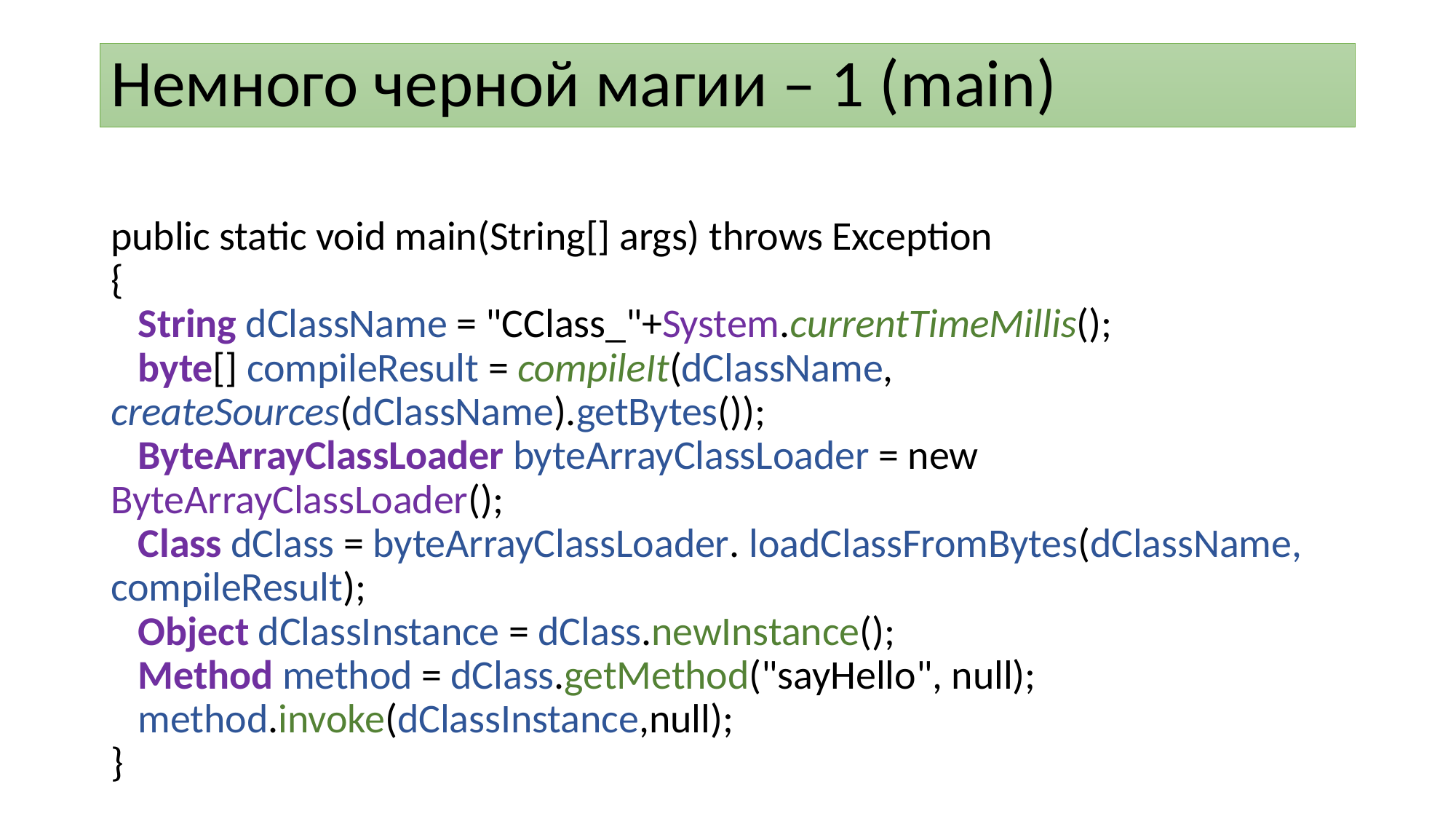

# Немного черной магии – 1 (main)

public static void main(String[] args) throws Exception
{
   String dClassName = "CClass_"+System.currentTimeMillis();
   byte[] compileResult = compileIt(dClassName, createSources(dClassName).getBytes());
   ByteArrayClassLoader byteArrayClassLoader = new ByteArrayClassLoader();
   Class dClass = byteArrayClassLoader. loadClassFromBytes(dClassName, compileResult);
   Object dClassInstance = dClass.newInstance();
   Method method = dClass.getMethod("sayHello", null);
   method.invoke(dClassInstance,null);
}